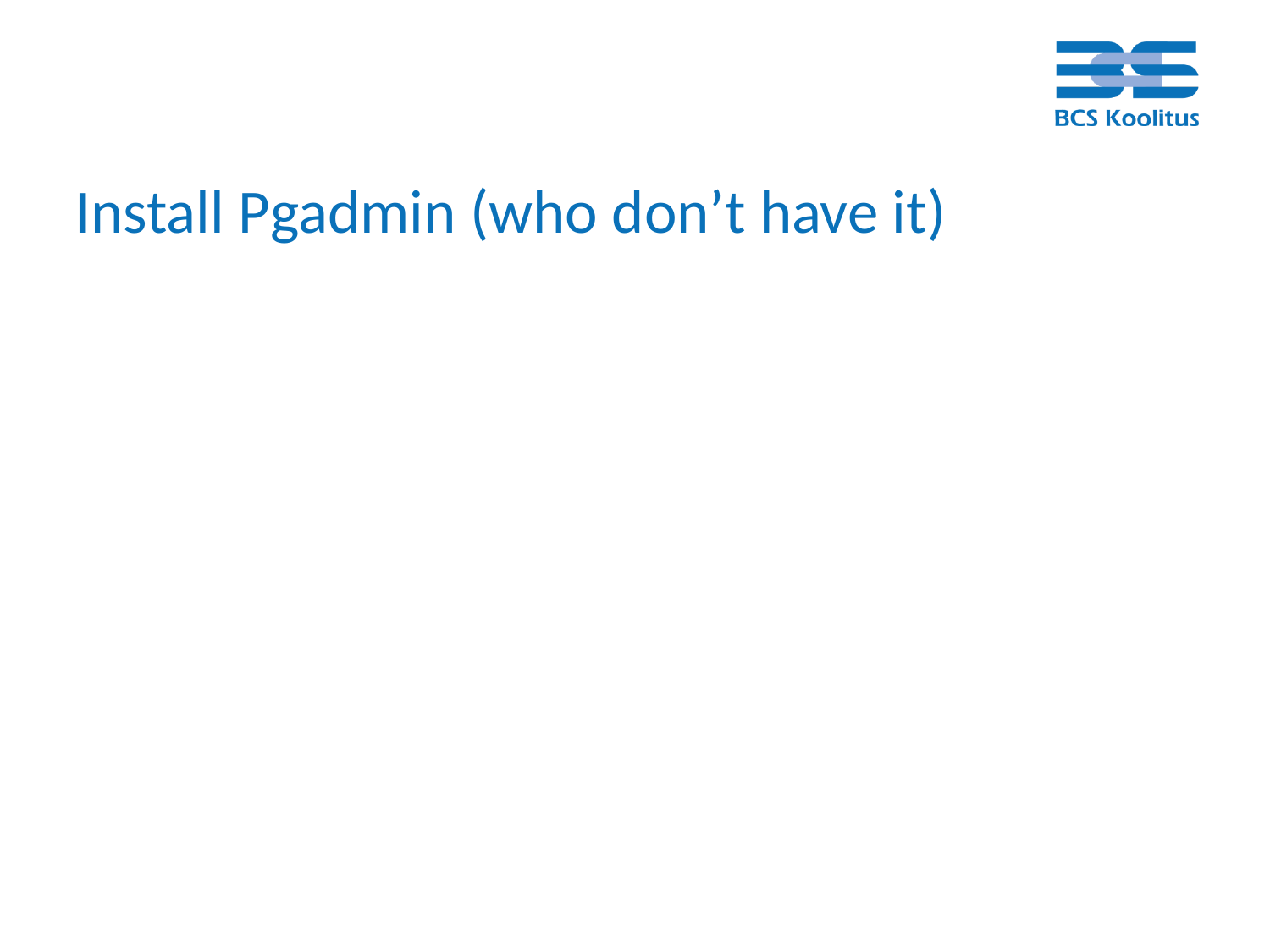

# Install Pgadmin (who don’t have it)